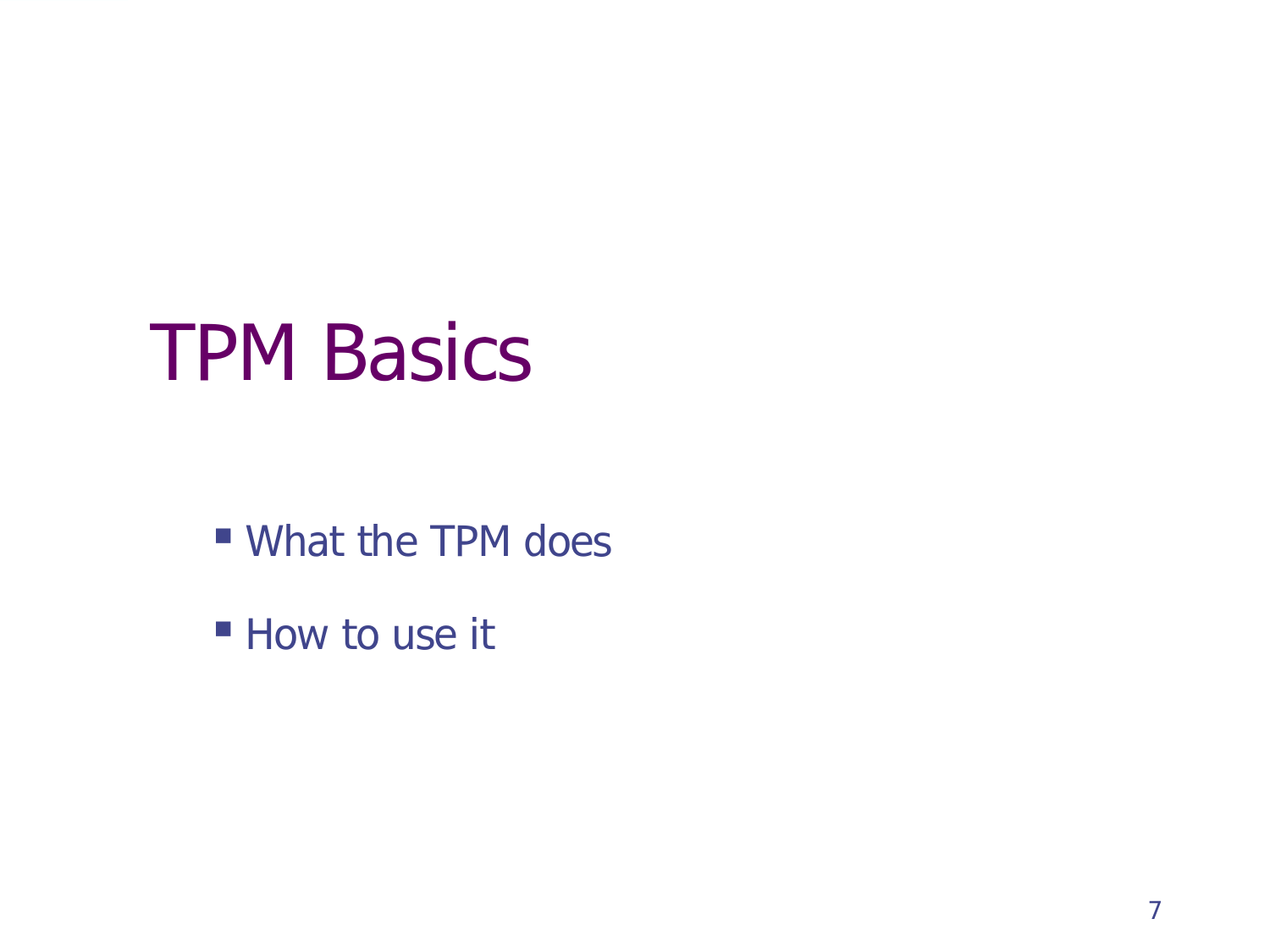

# TPM Basics
 What the TPM does
 How to use it
7